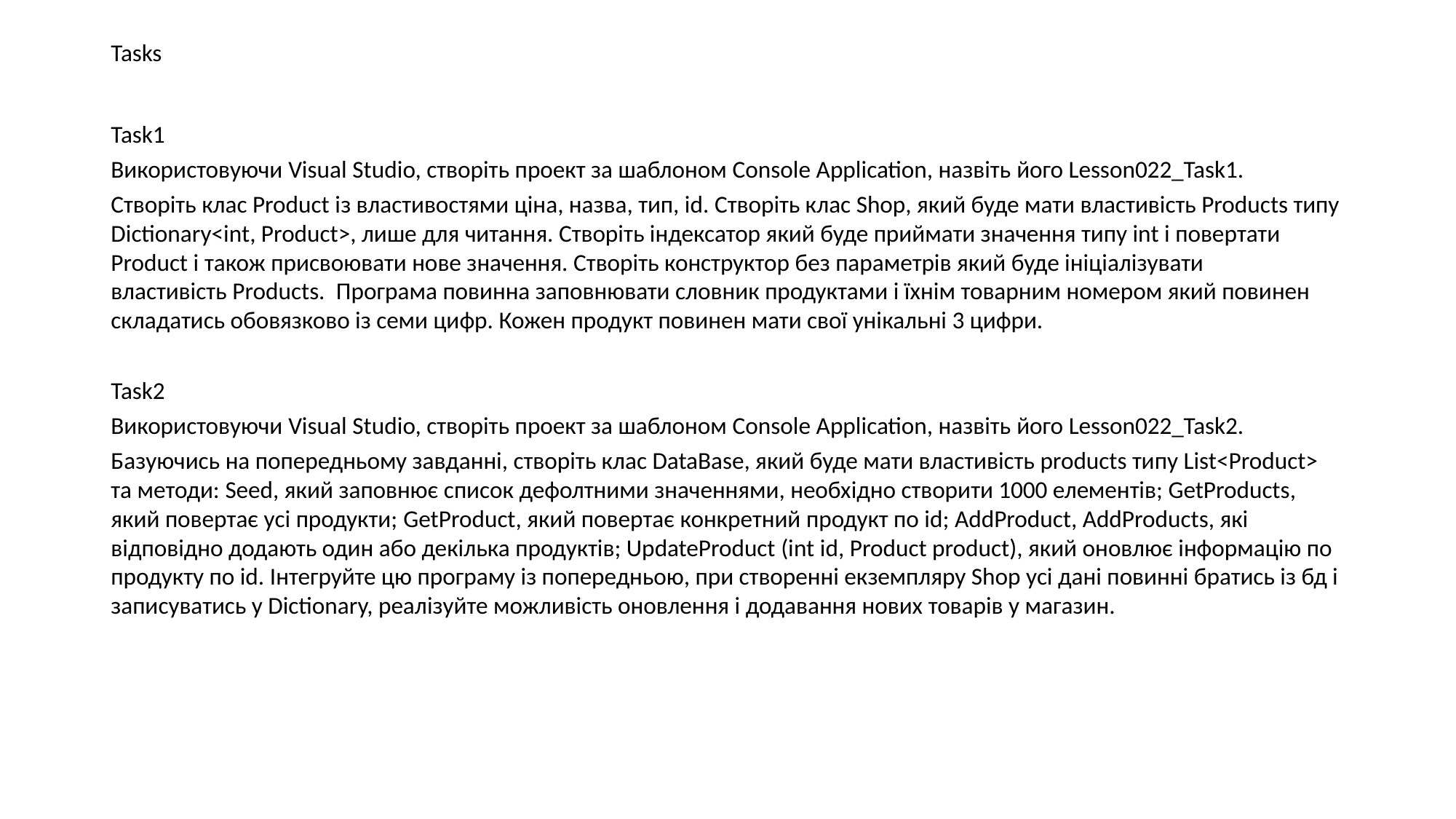

Tasks

Task1
Використовуючи Visual Studio, створіть проект за шаблоном Console Application, назвіть його Lesson022_Task1.
Створіть клас Product із властивостями ціна, назва, тип, id. Створіть клас Shop, який буде мати властивість Products типу Dictionary<int, Product>, лише для читання. Створіть індексатор який буде приймати значення типу int і повертати Product і також присвоювати нове значення. Створіть конструктор без параметрів який буде ініціалізувати властивість Products.  Програма повинна заповнювати словник продуктами і їхнім товарним номером який повинен складатись обовязково із семи цифр. Кожен продукт повинен мати свої унікальні 3 цифри.

Task2
Використовуючи Visual Studio, створіть проект за шаблоном Console Application, назвіть його Lesson022_Task2.
Базуючись на попередньому завданні, створіть клас DataBase, який буде мати властивість products типу List<Product> та методи: Seed, який заповнює список дефолтними значеннями, необхідно створити 1000 елементів; GetProducts, який повертає усі продукти; GetProduct, який повертає конкретний продукт по id; AddProduct, AddProducts, які відповідно додають один або декілька продуктів; UpdateProduct (int id, Product product), який оновлює інформацію по продукту по id. Інтегруйте цю програму із попередньою, при створенні екземпляру Shop усі дані повинні братись із бд і записуватись у Dictionary, реалізуйте можливість оновлення і додавання нових товарів у магазин.